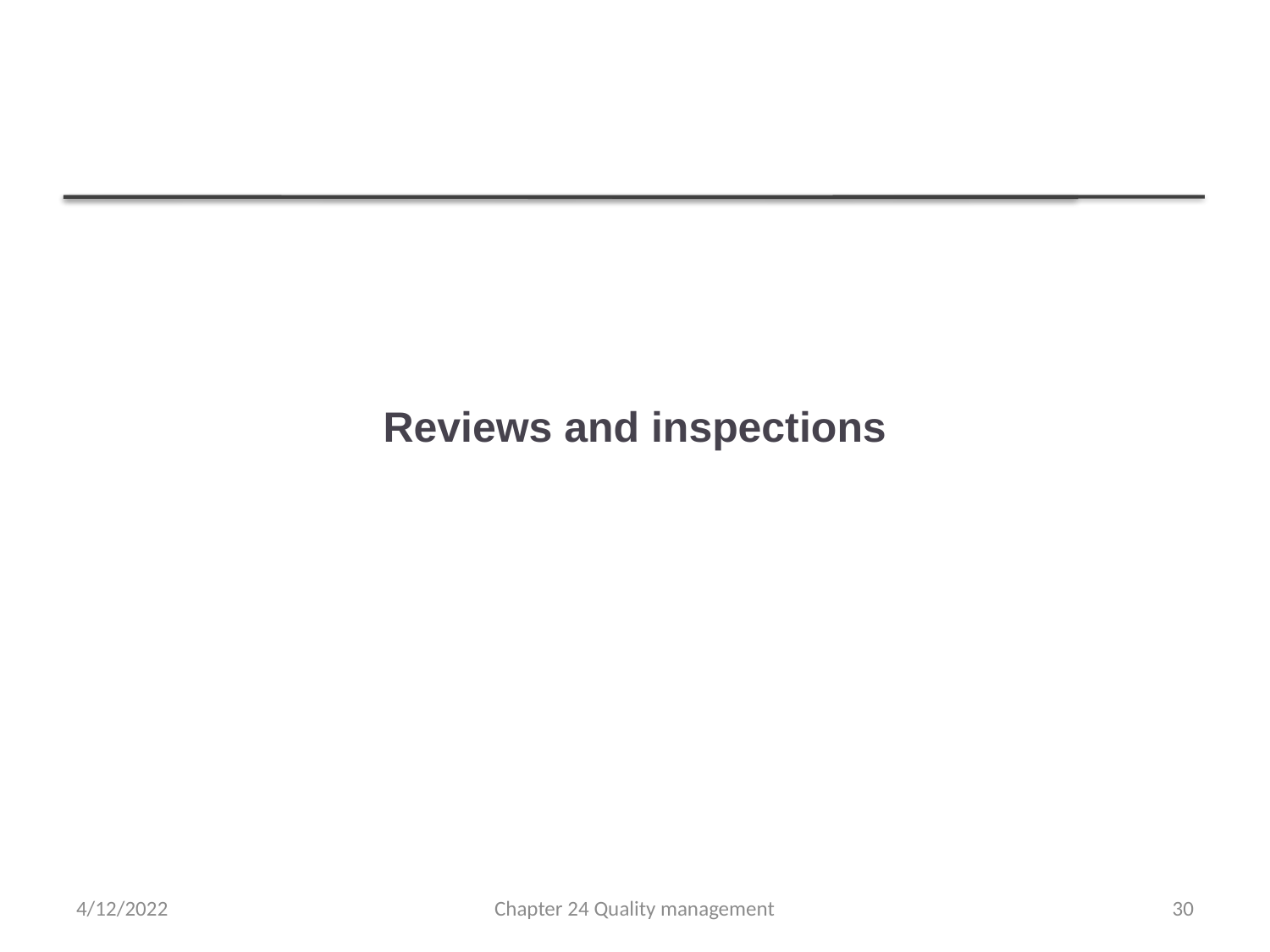

# Reviews and inspections
4/12/2022
Chapter 24 Quality management
30